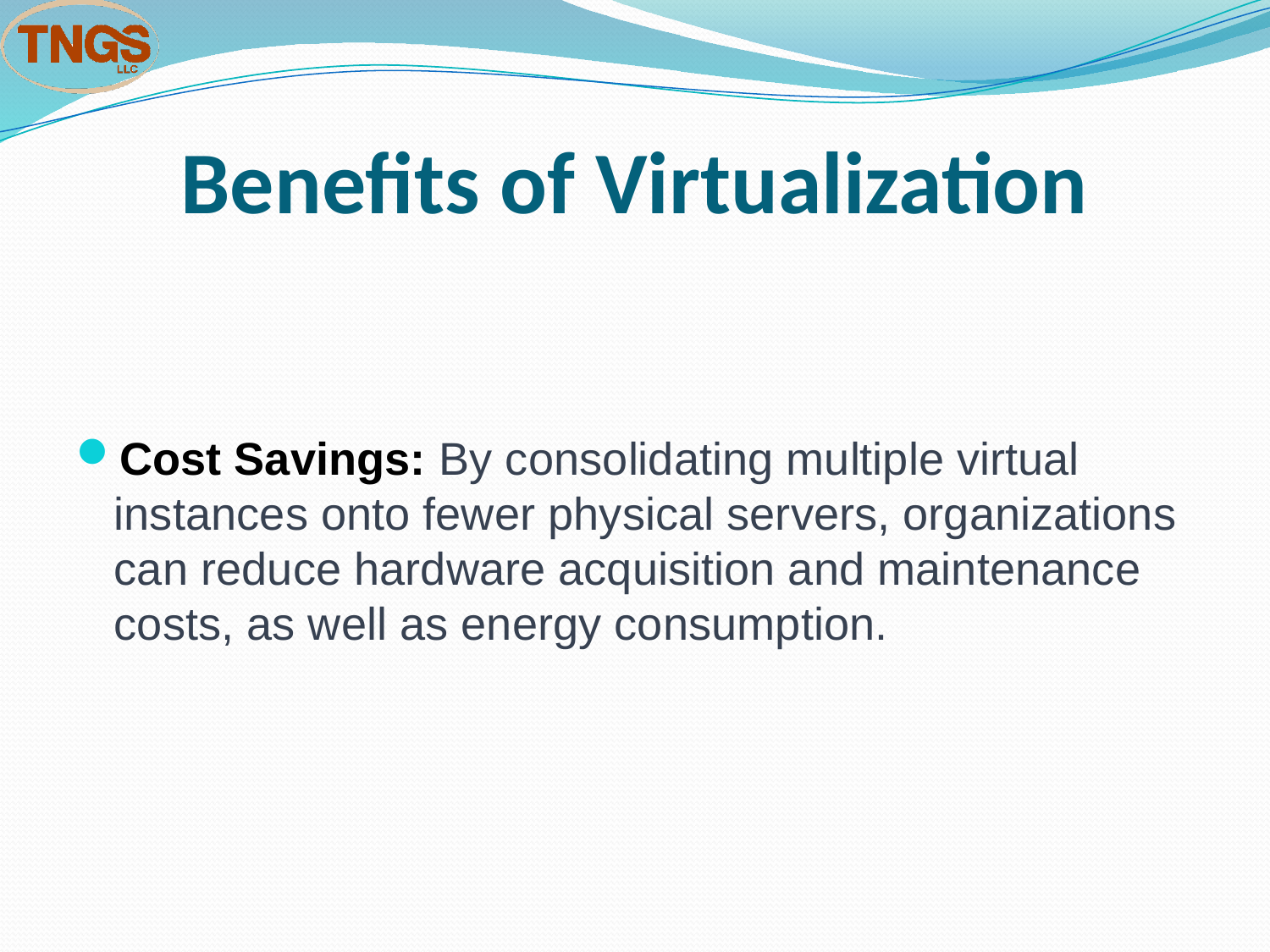

# Benefits of Virtualization
Cost Savings: By consolidating multiple virtual instances onto fewer physical servers, organizations can reduce hardware acquisition and maintenance costs, as well as energy consumption.